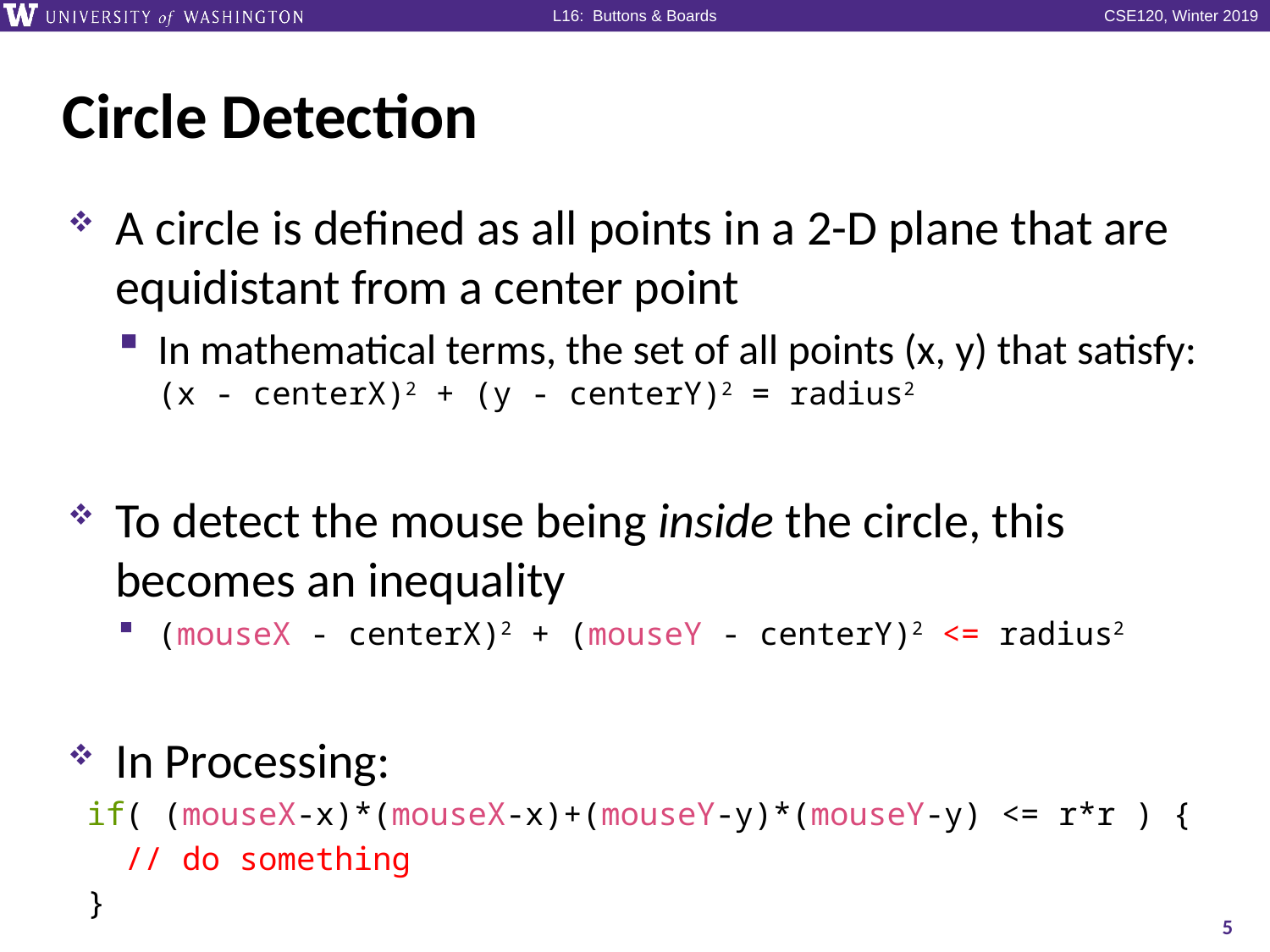

# Circle Detection
A circle is defined as all points in a 2-D plane that are equidistant from a center point
In mathematical terms, the set of all points (x, y) that satisfy:
(x - centerX)2 + (y - centerY)2 = radius2

To detect the mouse being inside the circle, this becomes an inequality
(mouseX - centerX)2 + (mouseY - centerY)2 <= radius2

In Processing:
 if( (mouseX-x)*(mouseX-x)+(mouseY-y)*(mouseY-y) <= r*r ) {
   // do something
 }

5